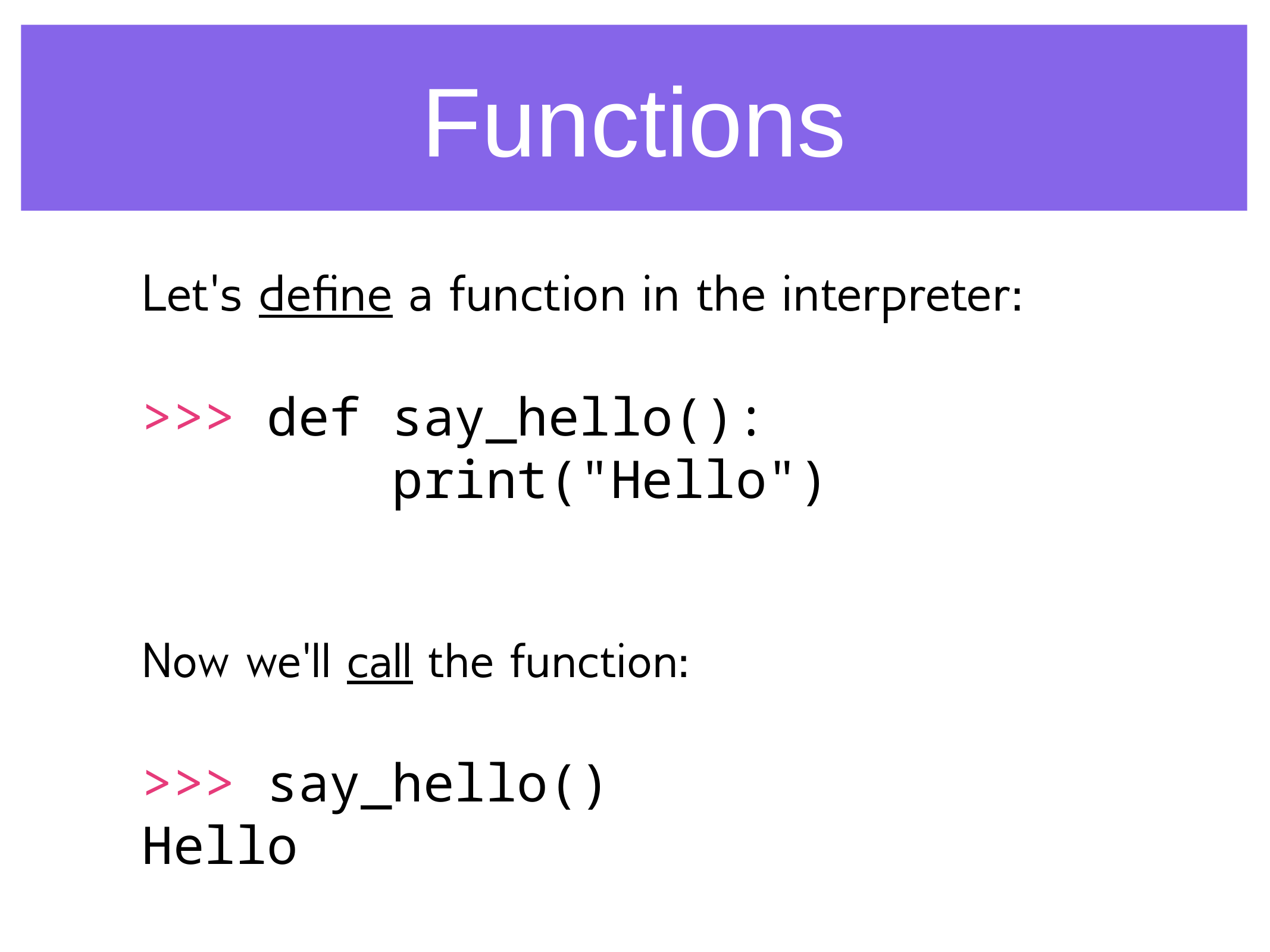

Functions
Let's define a function in the interpreter:

>>> def say_hello():
        print("Hello")

Now we'll call the function:

>>> say_hello()
Hello